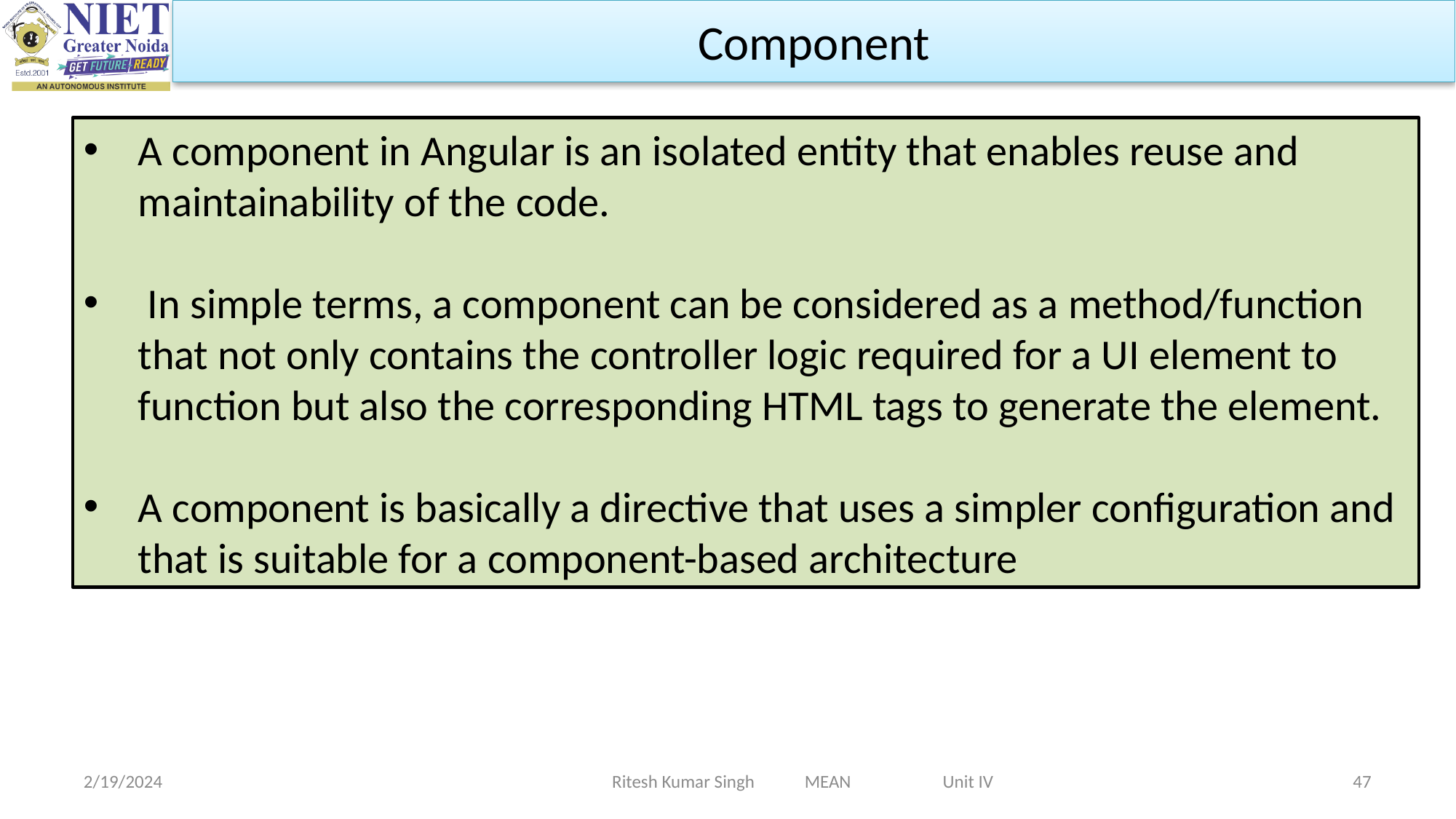

Component
A component in Angular is an isolated entity that enables reuse and maintainability of the code.

 In simple terms, a component can be considered as a method/function that not only contains the controller logic required for a UI element to function but also the corresponding HTML tags to generate the element.

A component is basically a directive that uses a simpler configuration and that is suitable for a component-based architecture

Ritesh Kumar Singh            MEAN                      Unit IV
2/19/2024
47